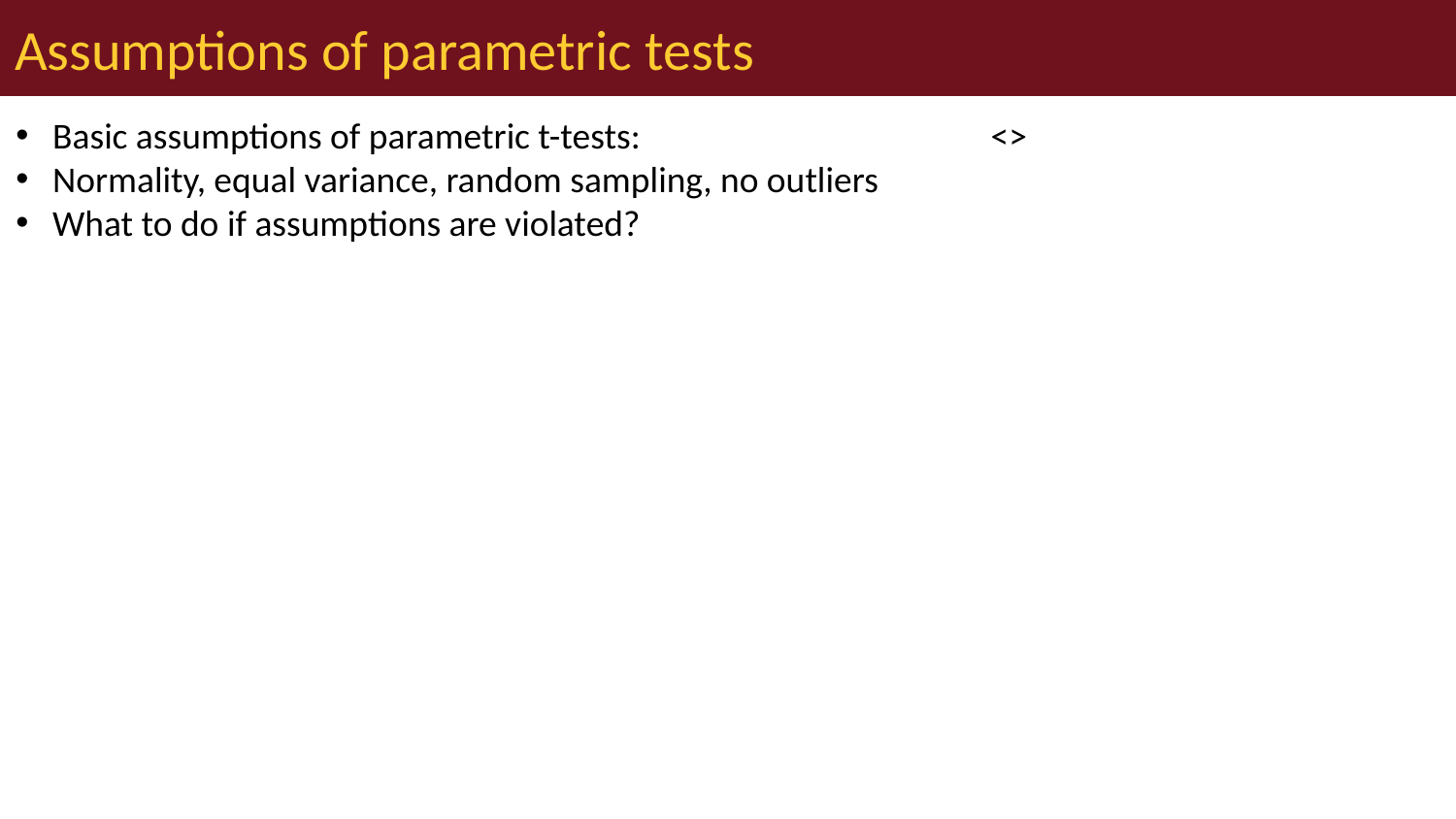

# Assumptions of parametric tests
Basic assumptions of parametric t-tests:
Normality, equal variance, random sampling, no outliers
What to do if assumptions are violated?
<>